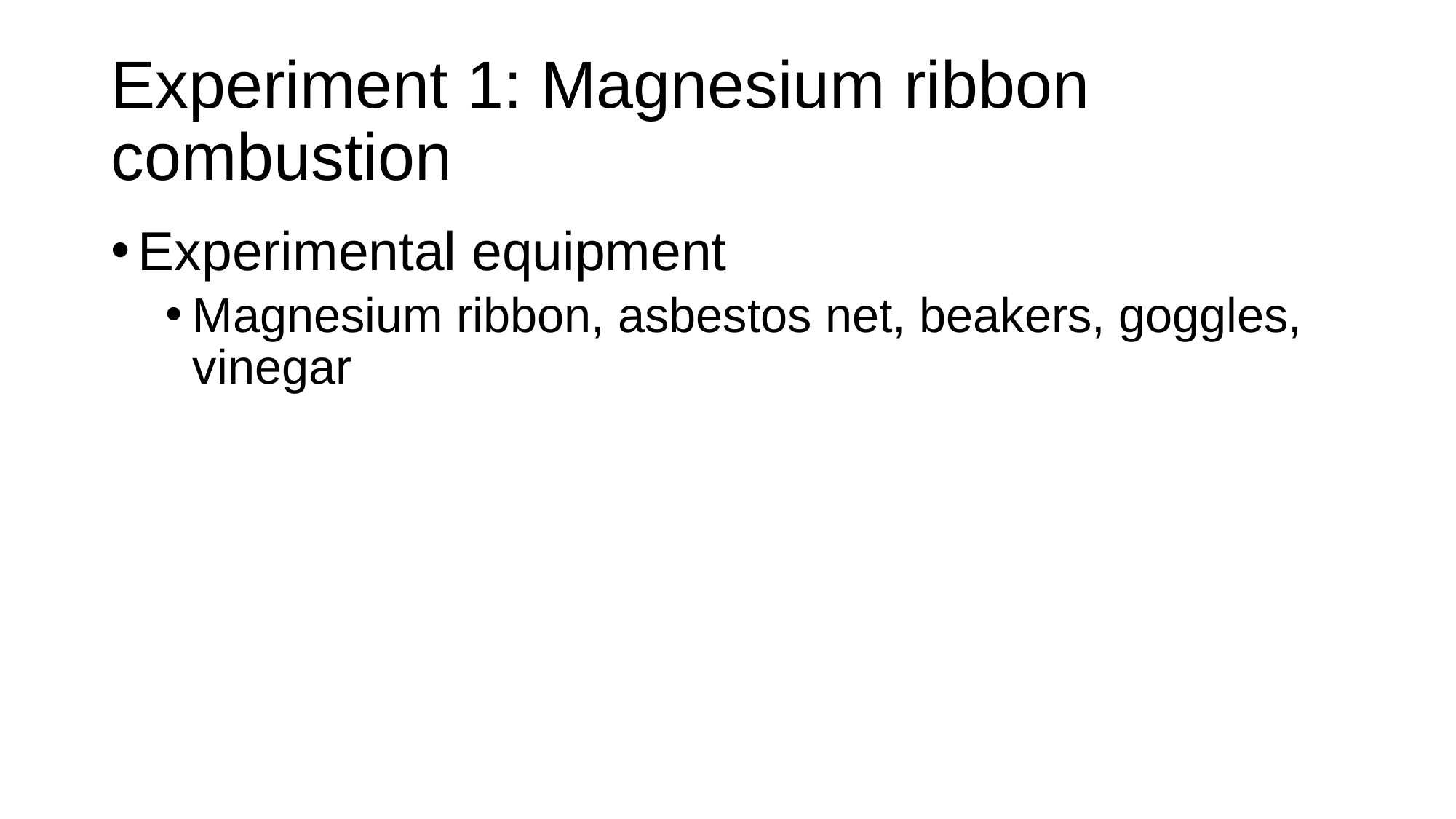

# Experiment 1: Magnesium ribbon combustion
Experimental equipment
Magnesium ribbon, asbestos net, beakers, goggles, vinegar